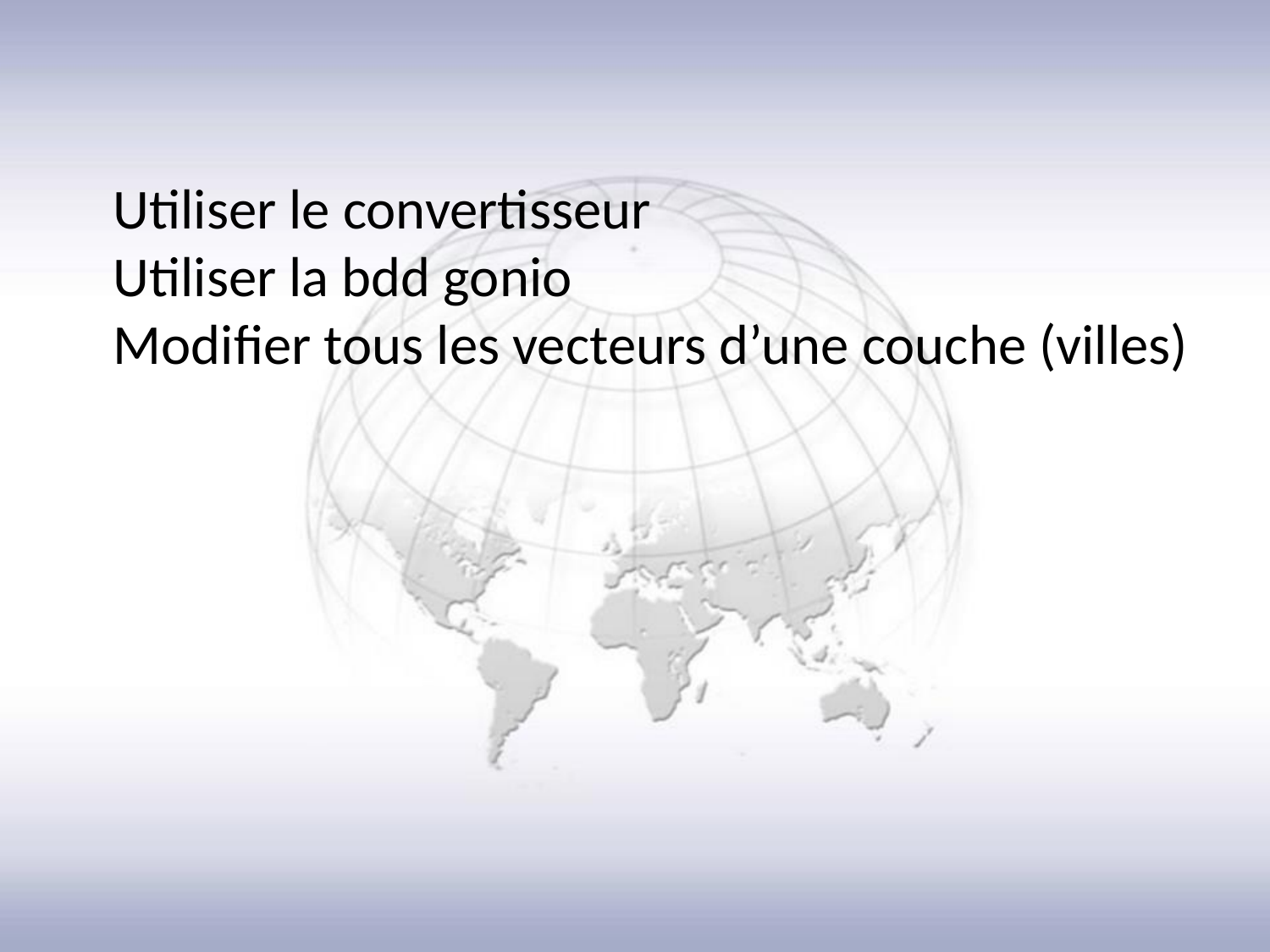

Utiliser le convertisseur
Utiliser la bdd gonio
Modifier tous les vecteurs d’une couche (villes)